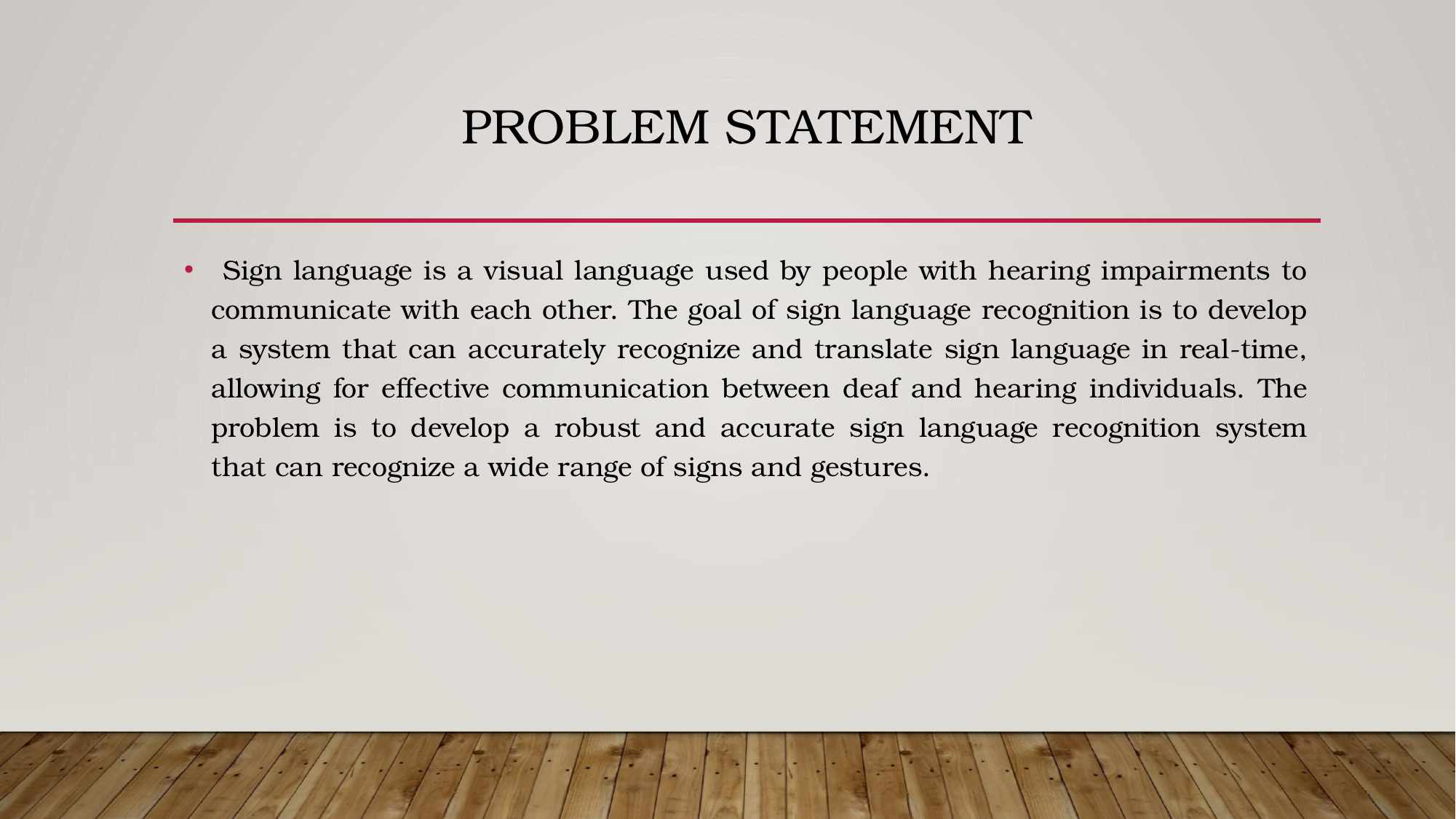

# Problem statement
 Sign language is a visual language used by people with hearing impairments to communicate with each other. The goal of sign language recognition is to develop a system that can accurately recognize and translate sign language in real-time, allowing for effective communication between deaf and hearing individuals. The problem is to develop a robust and accurate sign language recognition system that can recognize a wide range of signs and gestures.